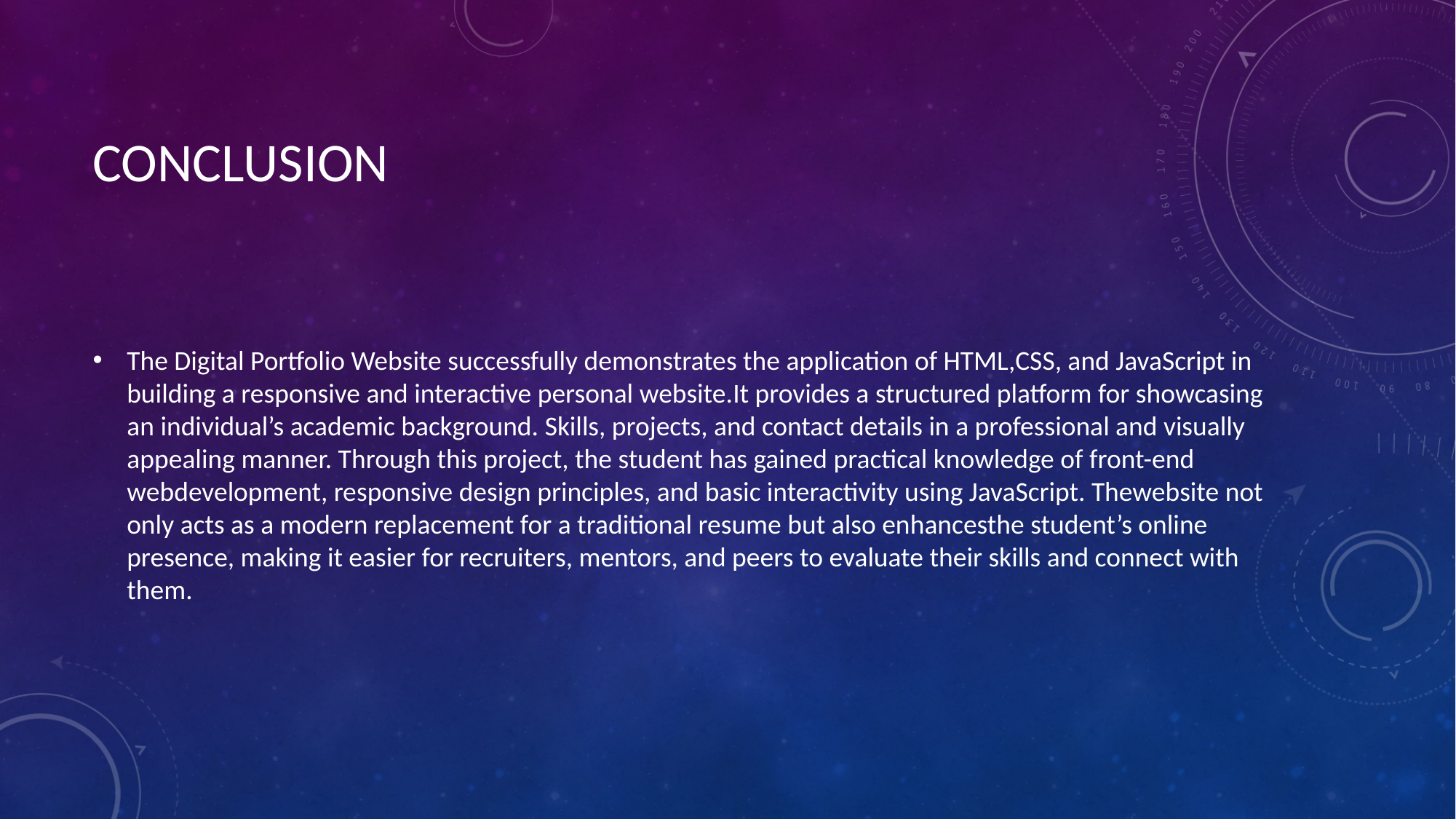

# CONCLUSION
The Digital Portfolio Website successfully demonstrates the application of HTML,CSS, and JavaScript in building a responsive and interactive personal website.It provides a structured platform for showcasing an individual’s academic background. Skills, projects, and contact details in a professional and visually appealing manner. Through this project, the student has gained practical knowledge of front-end webdevelopment, responsive design principles, and basic interactivity using JavaScript. Thewebsite not only acts as a modern replacement for a traditional resume but also enhancesthe student’s online presence, making it easier for recruiters, mentors, and peers to evaluate their skills and connect with them.